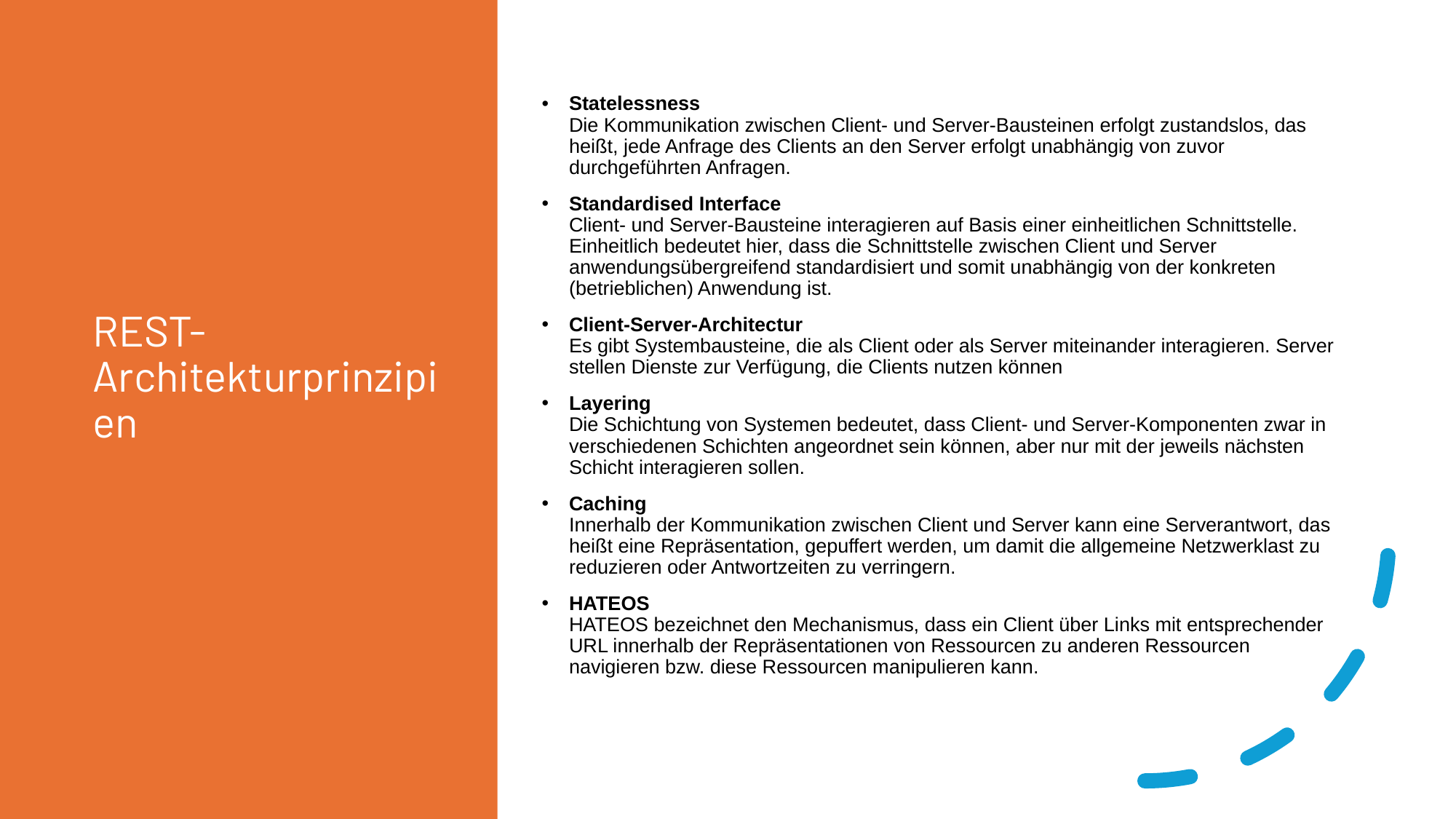

# REST-Architekturprinzipien
Statelessness
Die Kommunikation zwischen Client- und Server-Bausteinen erfolgt zustandslos, das heißt, jede Anfrage des Clients an den Server erfolgt unabhängig von zuvor durchgeführten Anfragen.
Standardised Interface
Client- und Server-Bausteine interagieren auf Basis einer einheitlichen Schnittstelle. Einheitlich bedeutet hier, dass die Schnittstelle zwischen Client und Server anwendungsübergreifend standardisiert und somit unabhängig von der konkreten (betrieblichen) Anwendung ist.
Client-Server-Architectur
Es gibt Systembausteine, die als Client oder als Server miteinander interagieren. Server stellen Dienste zur Verfügung, die Clients nutzen können
Layering
Die Schichtung von Systemen bedeutet, dass Client- und Server-Komponenten zwar in verschiedenen Schichten angeordnet sein können, aber nur mit der jeweils nächsten Schicht interagieren sollen.
Caching
Innerhalb der Kommunikation zwischen Client und Server kann eine Serverantwort, das heißt eine Repräsentation, gepuffert werden, um damit die allgemeine Netzwerklast zu reduzieren oder Antwortzeiten zu verringern.
HATEOS
HATEOS bezeichnet den Mechanismus, dass ein Client über Links mit entsprechender URL innerhalb der Repräsentationen von Ressourcen zu anderen Ressourcen navigieren bzw. diese Ressourcen manipulieren kann.